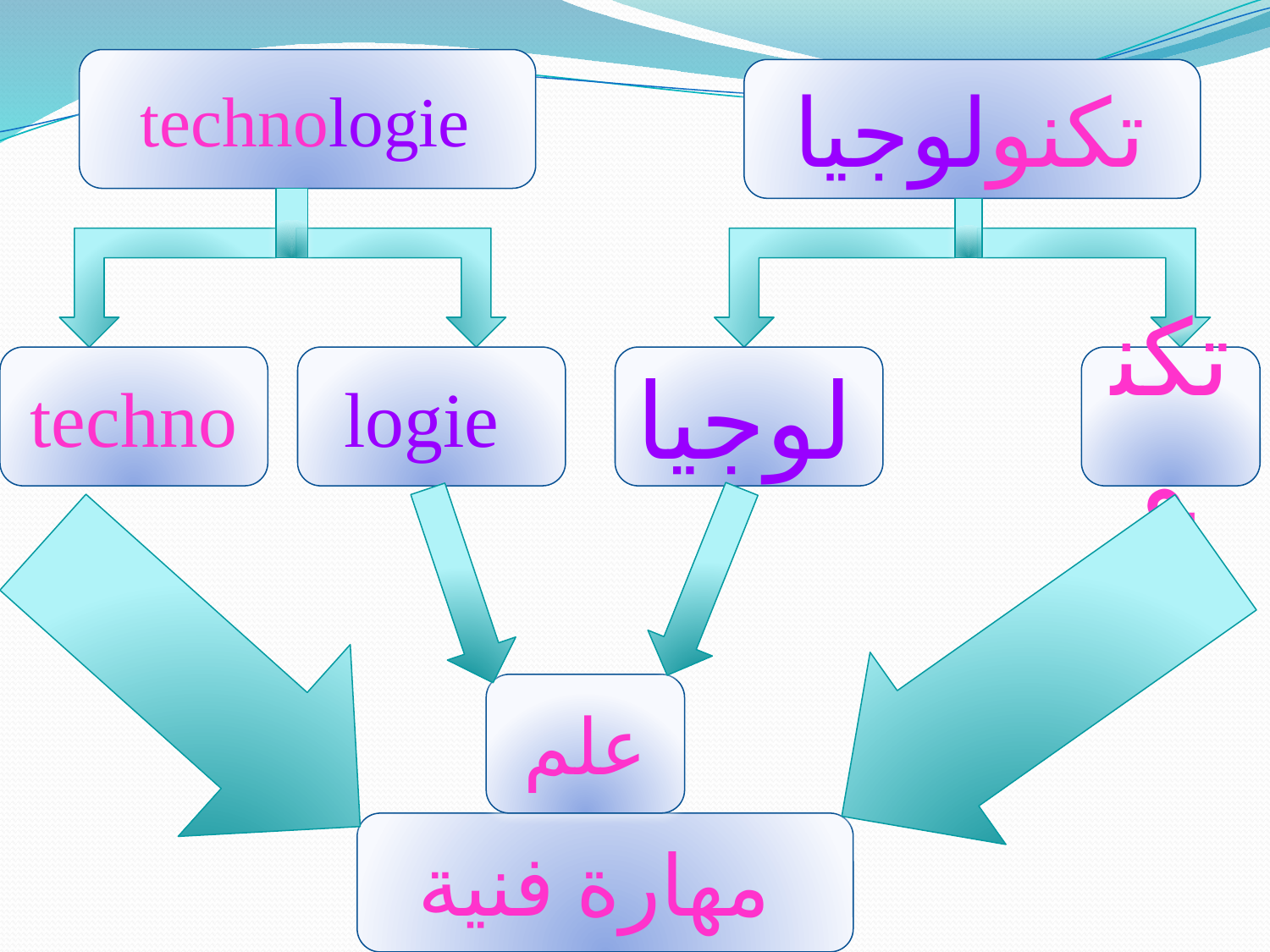

technologie
تكنولوجيا

techno
logie
لوجيا
تكنو

علم
مهارة فنية